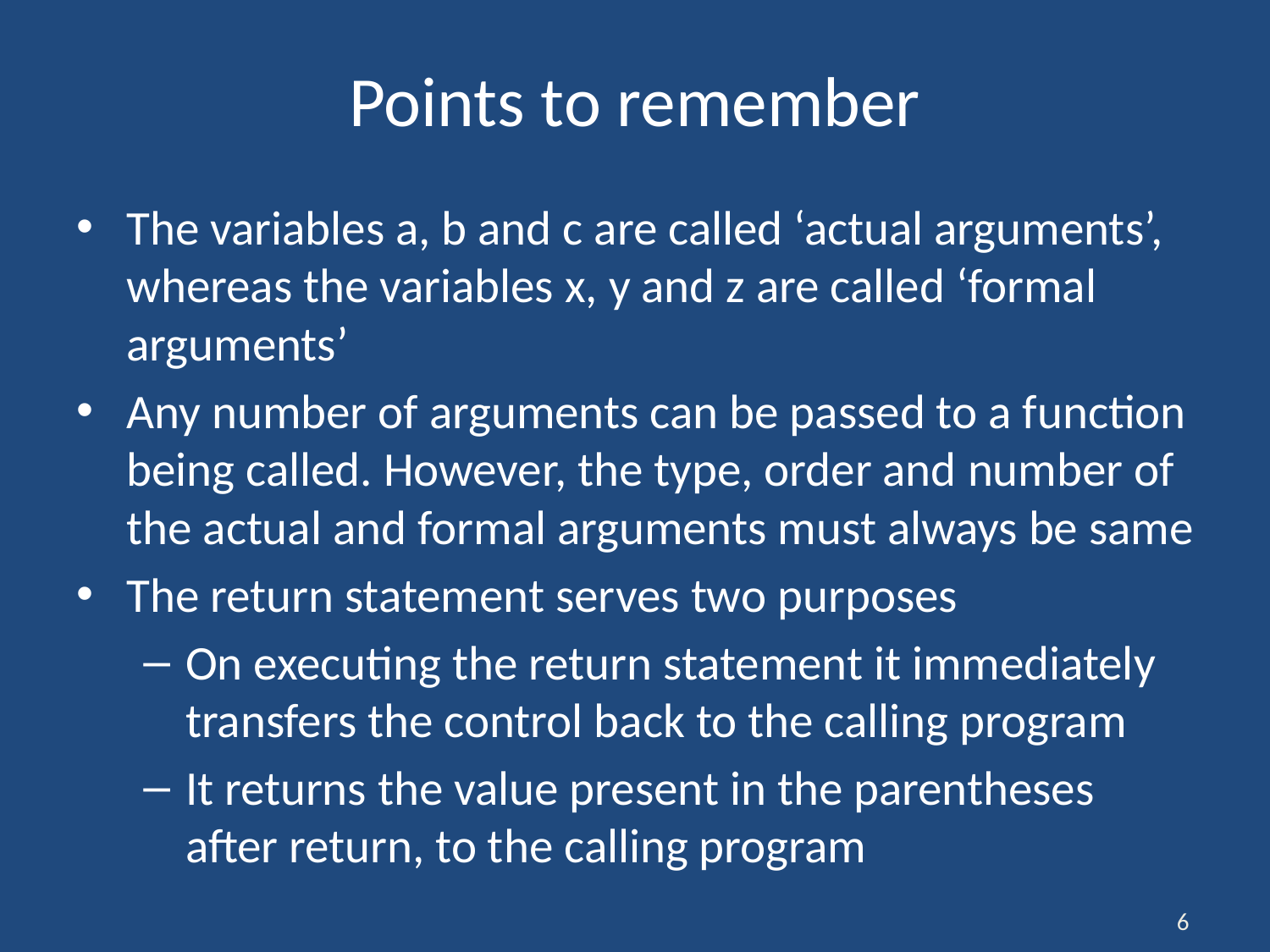

# Points to remember
The variables a, b and c are called ‘actual arguments’, whereas the variables x, y and z are called ‘formal arguments’
Any number of arguments can be passed to a function being called. However, the type, order and number of the actual and formal arguments must always be same
The return statement serves two purposes
On executing the return statement it immediately transfers the control back to the calling program
It returns the value present in the parentheses after return, to the calling program